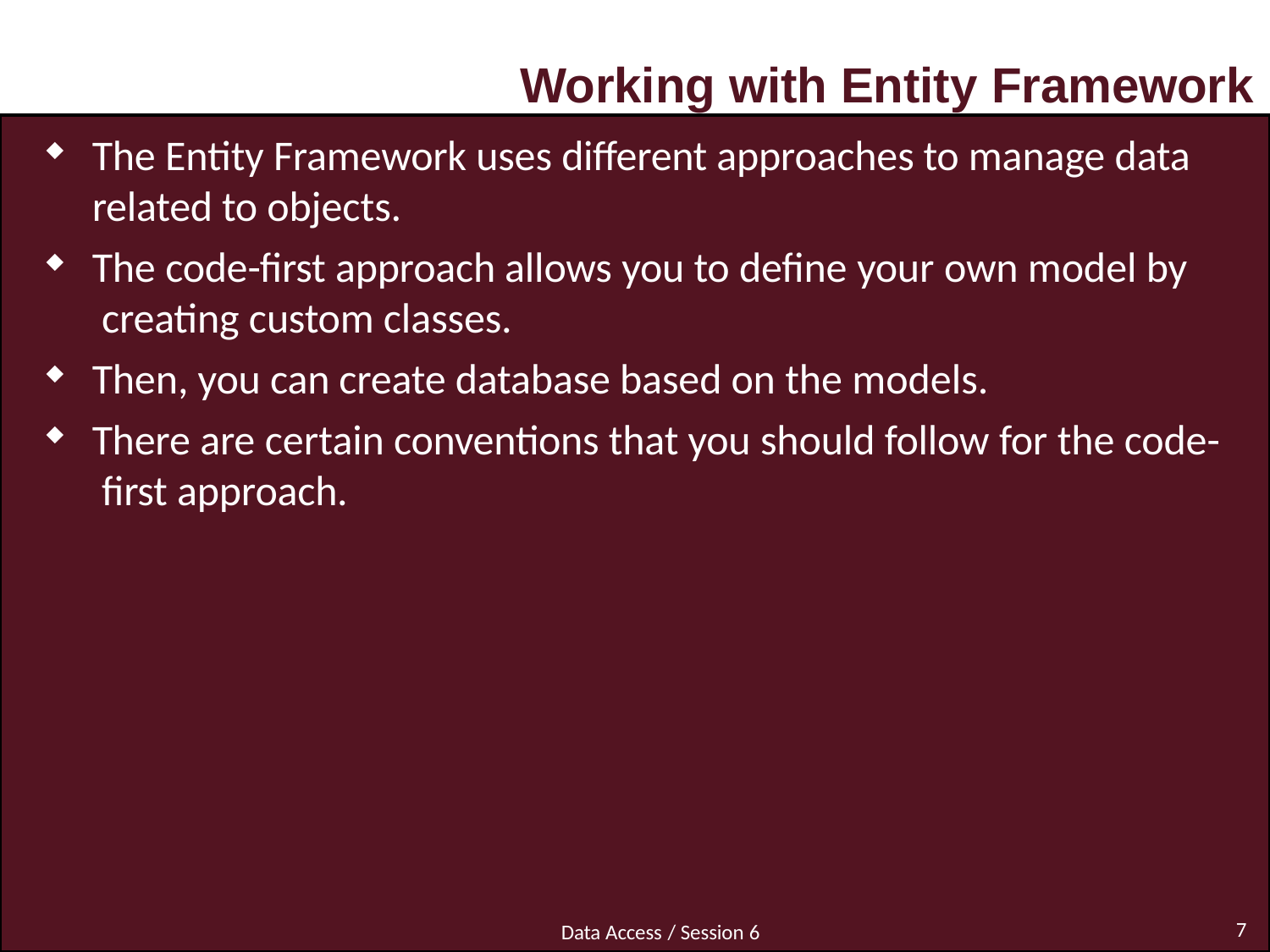

# Working with Entity Framework
The Entity Framework uses different approaches to manage data  related to objects.
The code-first approach allows you to define your own model by  creating custom classes.
Then, you can create database based on the models.
There are certain conventions that you should follow for the code-  first approach.
7
Data Access / Session 6